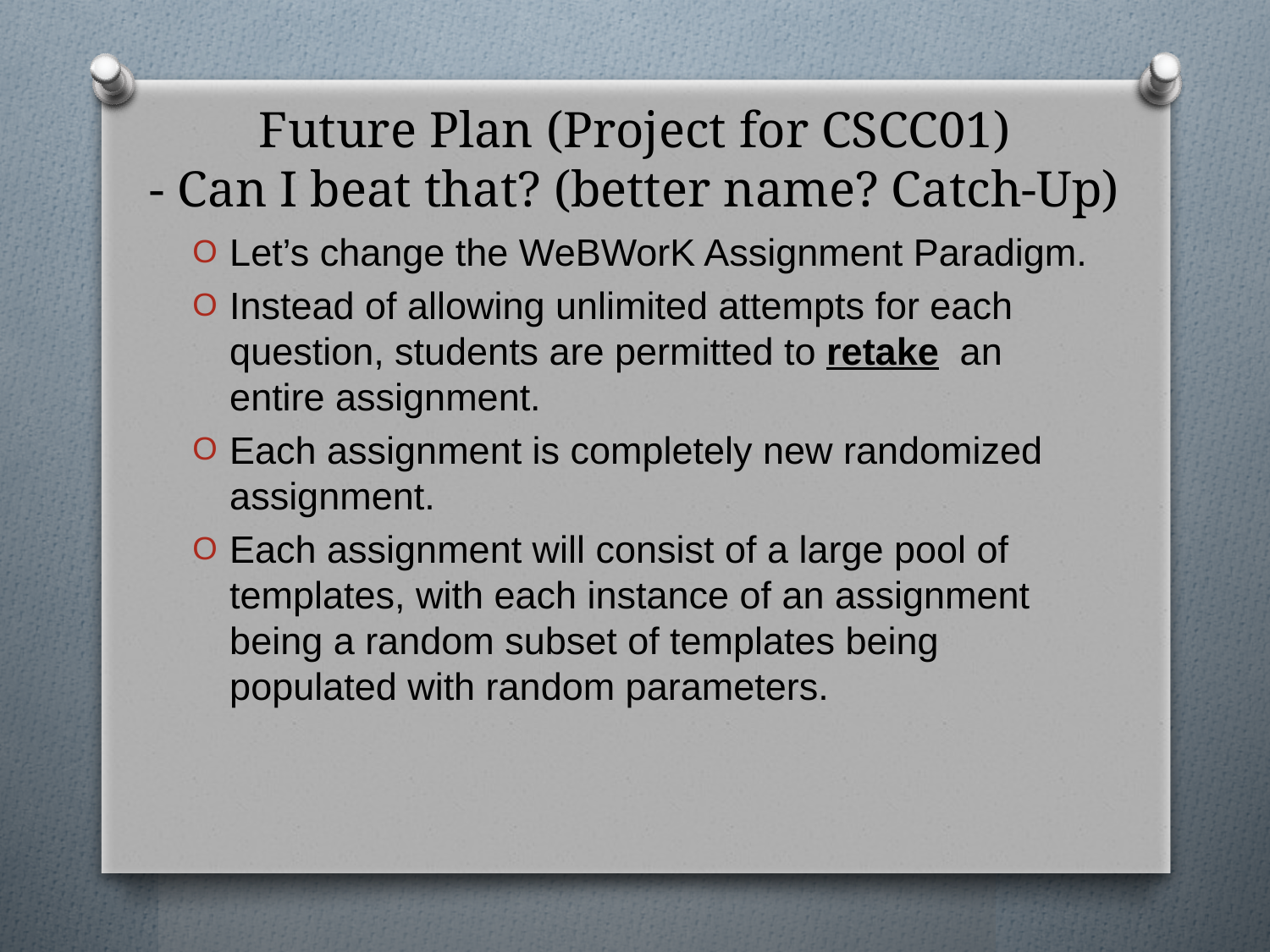

# Future Plan (Project for CSCC01) - Can I beat that? (better name? Catch-Up)
Let’s change the WeBWorK Assignment Paradigm.
Instead of allowing unlimited attempts for each question, students are permitted to retake  an entire assignment.
Each assignment is completely new randomized assignment.
Each assignment will consist of a large pool of templates, with each instance of an assignment being a random subset of templates being populated with random parameters.